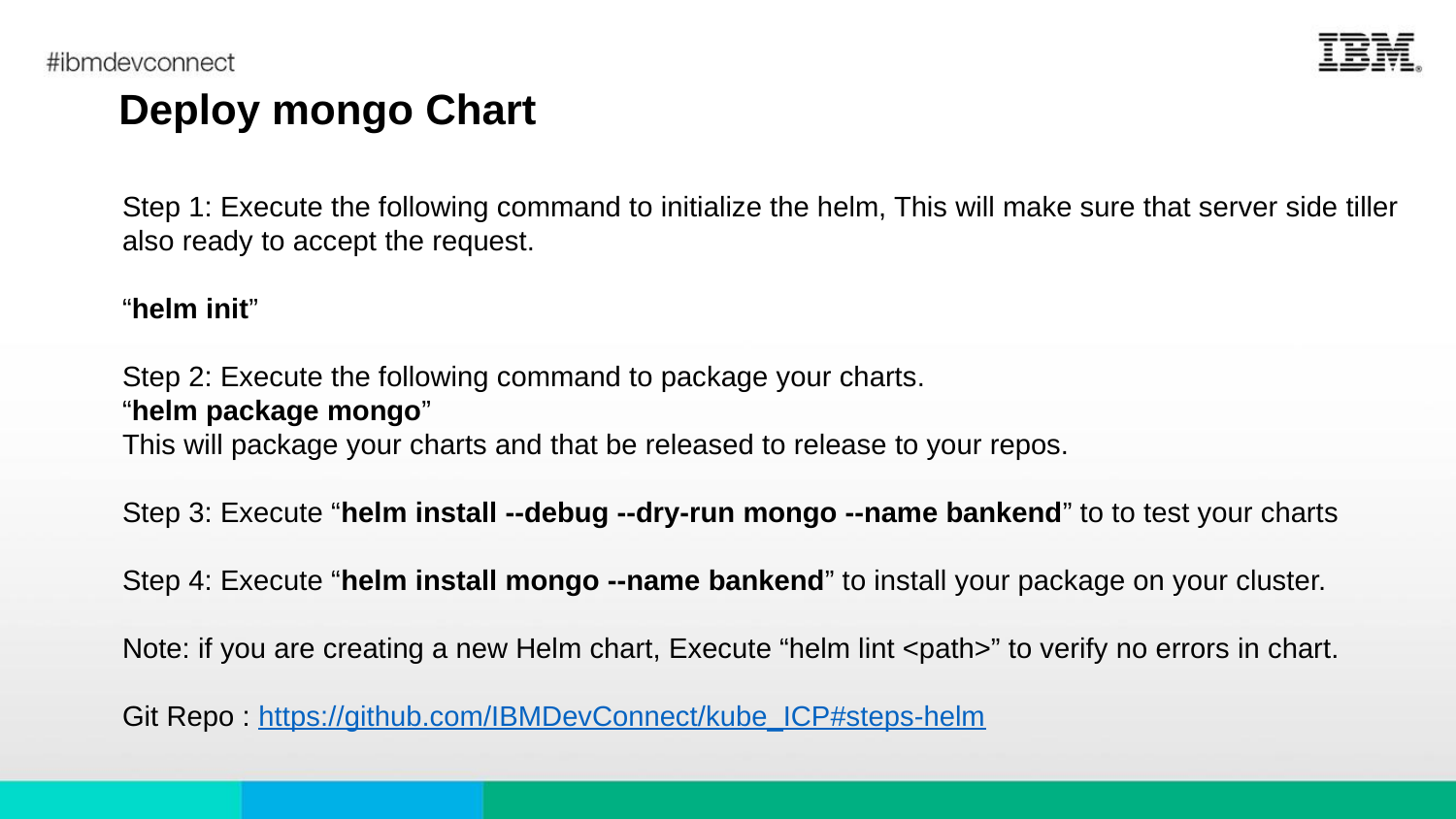

# Deploy mongo Chart
Step 1: Execute the following command to initialize the helm, This will make sure that server side tiller also ready to accept the request.

“helm init”

Step 2: Execute the following command to package your charts.
“helm package mongo”
This will package your charts and that be released to release to your repos.

Step 3: Execute “helm install --debug --dry-run mongo --name bankend” to to test your charts

Step 4: Execute “helm install mongo --name bankend” to install your package on your cluster.

Note: if you are creating a new Helm chart, Execute “helm lint <path>” to verify no errors in chart.

Git Repo : https://github.com/IBMDevConnect/kube_ICP#steps-helm